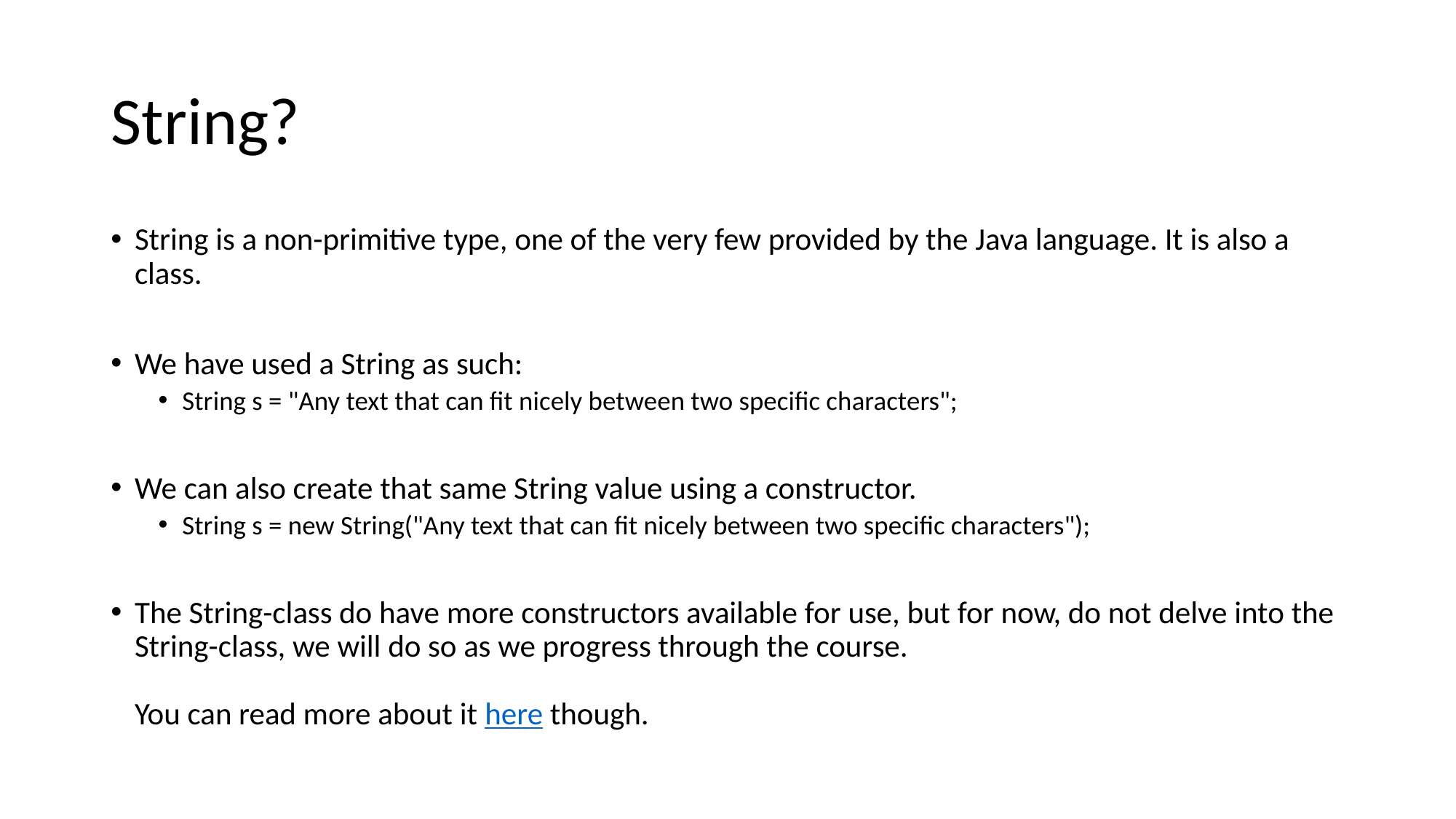

# String?
String is a non-primitive type, one of the very few provided by the Java language. It is also a class.

We have used a String as such:
String s = "Any text that can fit nicely between two specific characters";

We can also create that same String value using a constructor.
String s = new String("Any text that can fit nicely between two specific characters");

The String-class do have more constructors available for use, but for now, do not delve into the String-class, we will do so as we progress through the course.
You can read more about it here though.